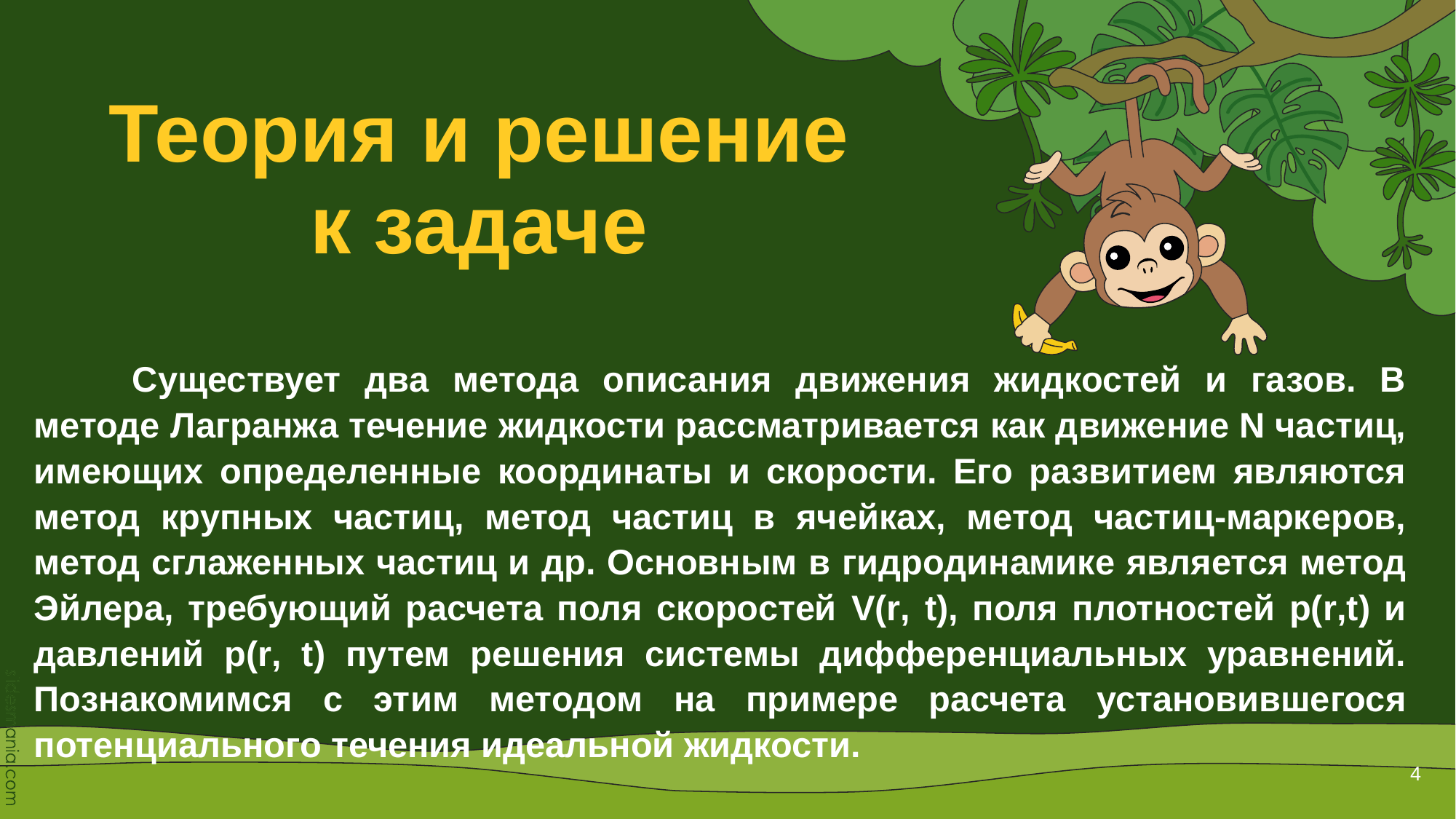

# Теория и решение к задаче

	Существует два метода описания движения жидкостей и газов. В методе Лагранжа течение жидкости рассматривается как движение N частиц, имеющих определенные координаты и скорости. Его развитием являются метод крупных частиц, метод частиц в ячейках, метод частиц-маркеров, метод сглаженных частиц и др. Основным в гидродинамике является метод Эйлера, требующий расчета поля скоростей V(r, t), поля плотностей p(r,t) и давлений р(r, t) путем решения системы дифференциальных уравнений. Познакомимся с этим методом на примере расчета установившегося потенциального течения идеальной жидкости.

4